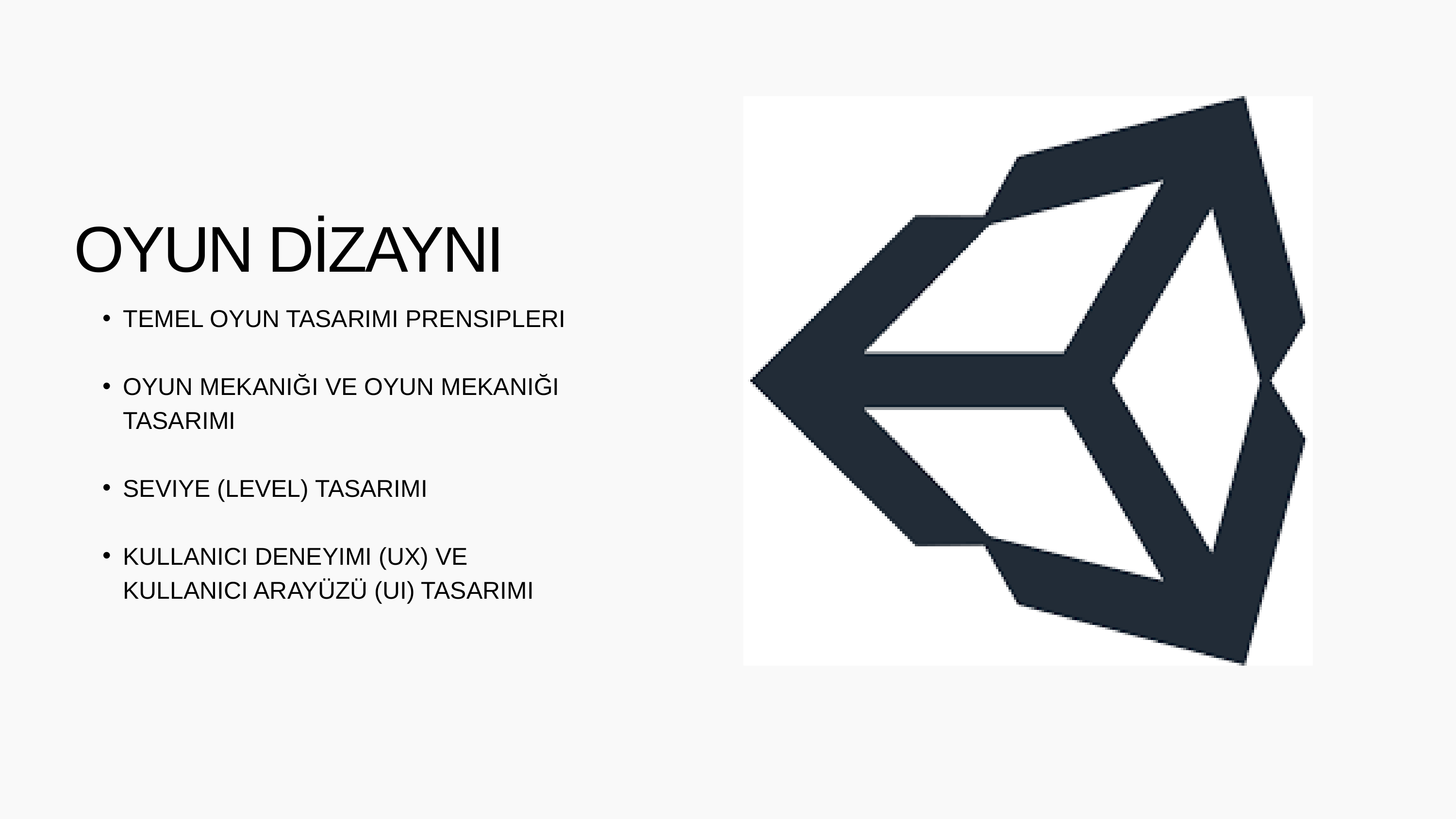

OYUN DİZAYNI
TEMEL OYUN TASARIMI PRENSIPLERI

OYUN MEKANIĞI VE OYUN MEKANIĞI TASARIMI

SEVIYE (LEVEL) TASARIMI

KULLANICI DENEYIMI (UX) VE KULLANICI ARAYÜZÜ (UI) TASARIMI